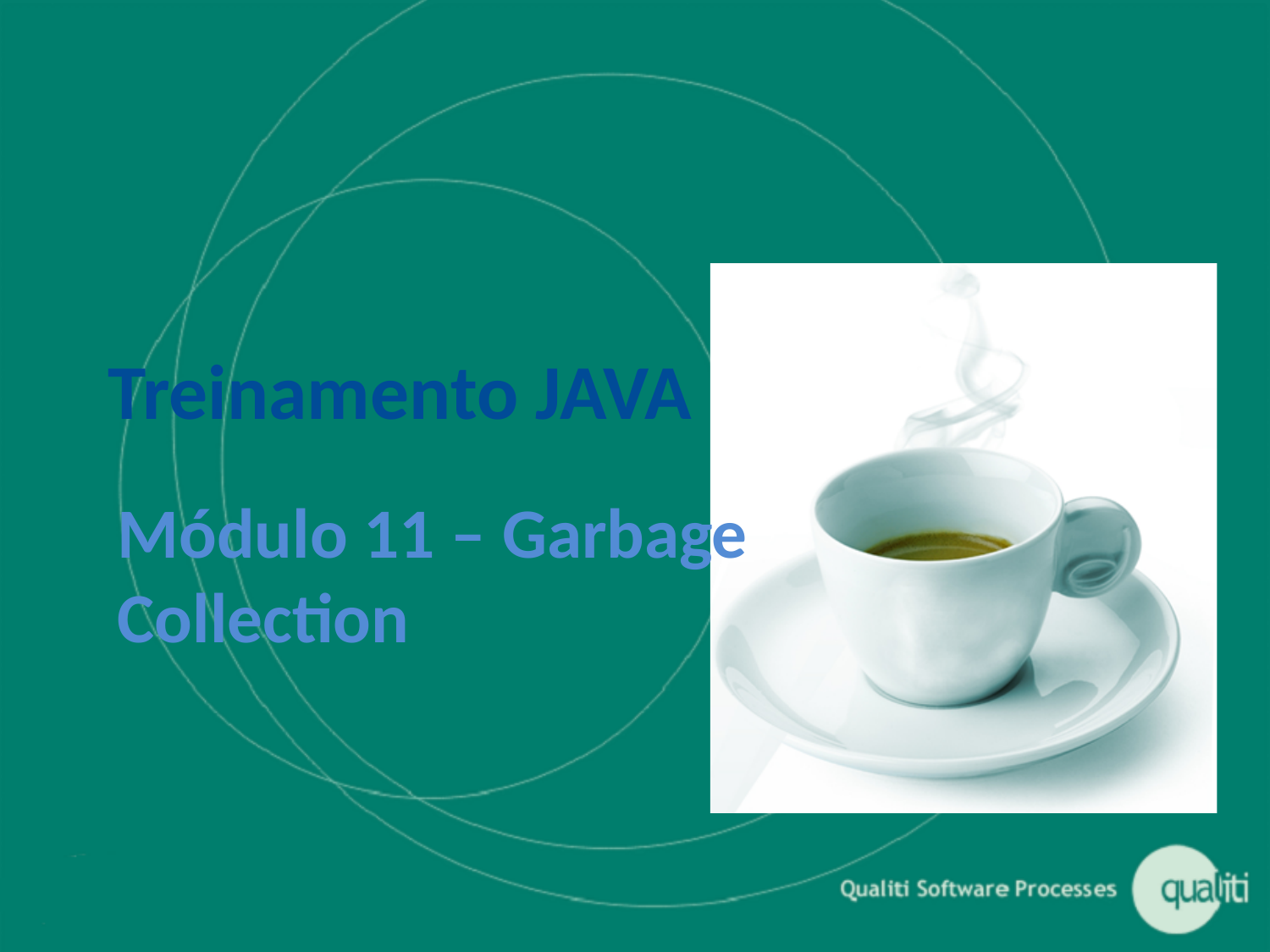

# Treinamento JAVA
Módulo 11 – Garbage Collection